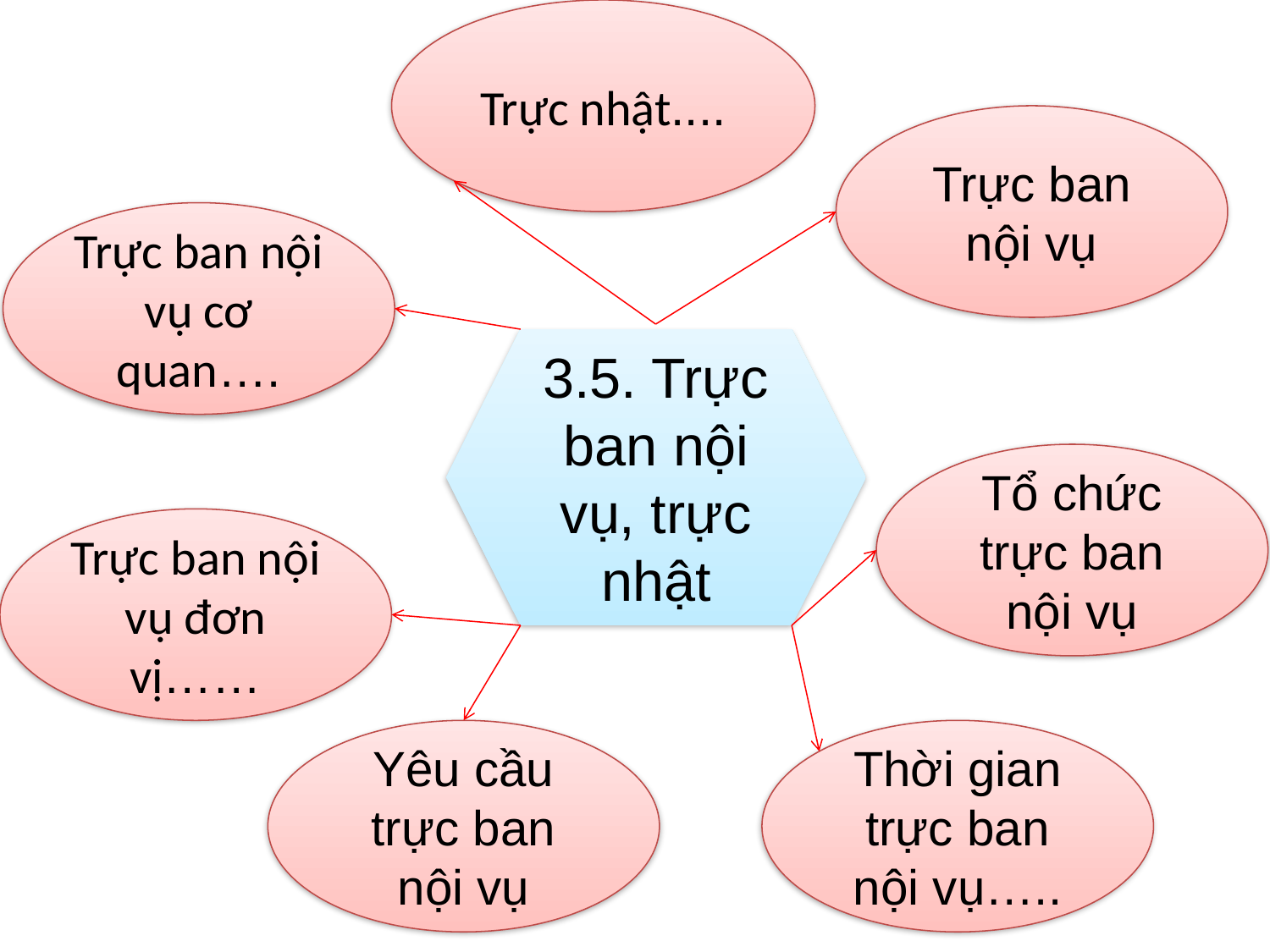

Trực nhật....
Trực ban nội vụ
Trực ban nội vụ cơ quan….
3.5. Trực ban nội vụ, trực nhật
Tổ chức trực ban nội vụ
Trực ban nội vụ đơn vị……
Yêu cầu trực ban nội vụ
Thời gian trực ban nội vụ…..